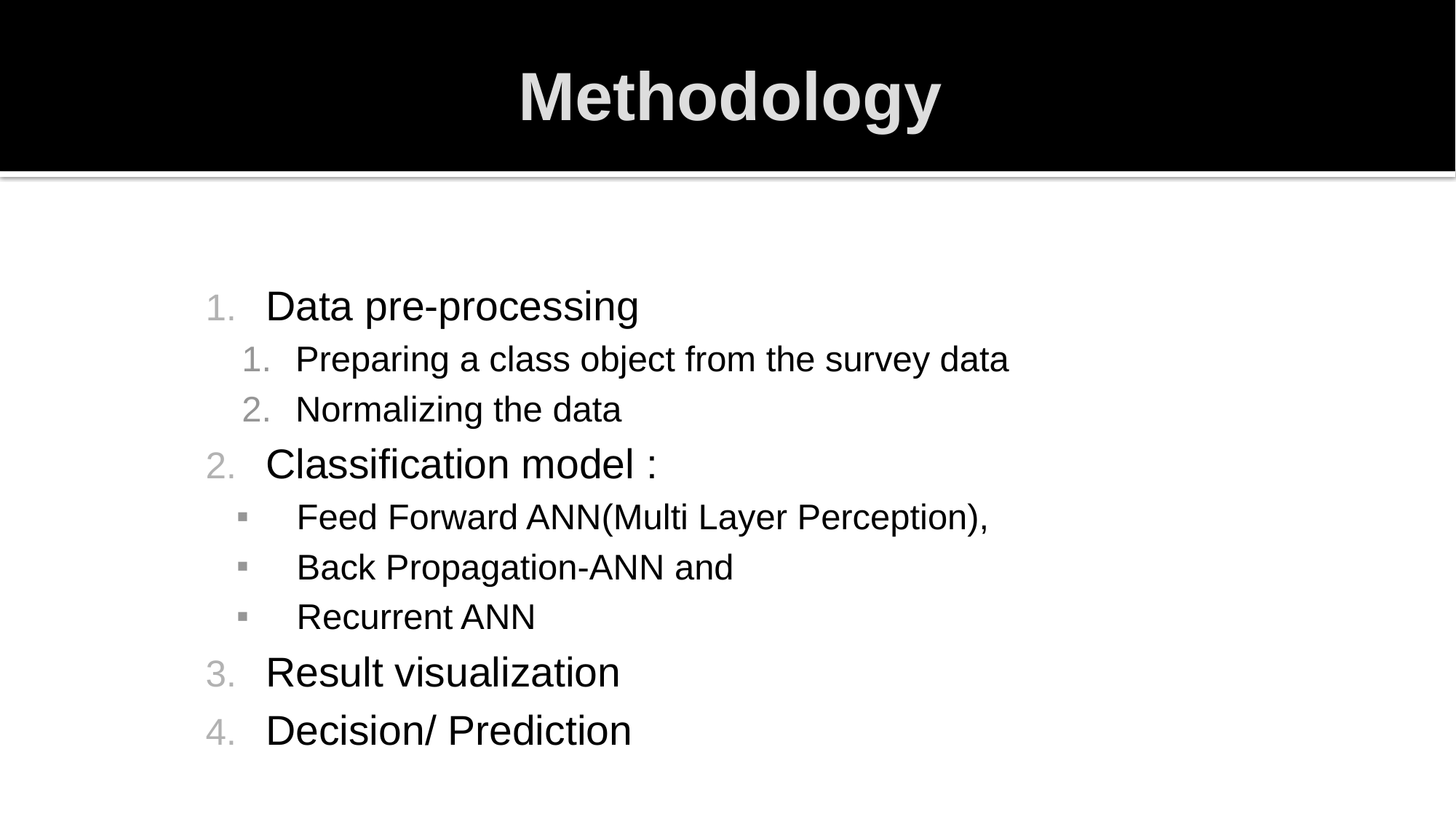

# Methodology

Data pre-processing
Preparing a class object from the survey data
Normalizing the data
Classification model :
Feed Forward ANN(Multi Layer Perception),
Back Propagation-ANN and
Recurrent ANN
Result visualization
Decision/ Prediction